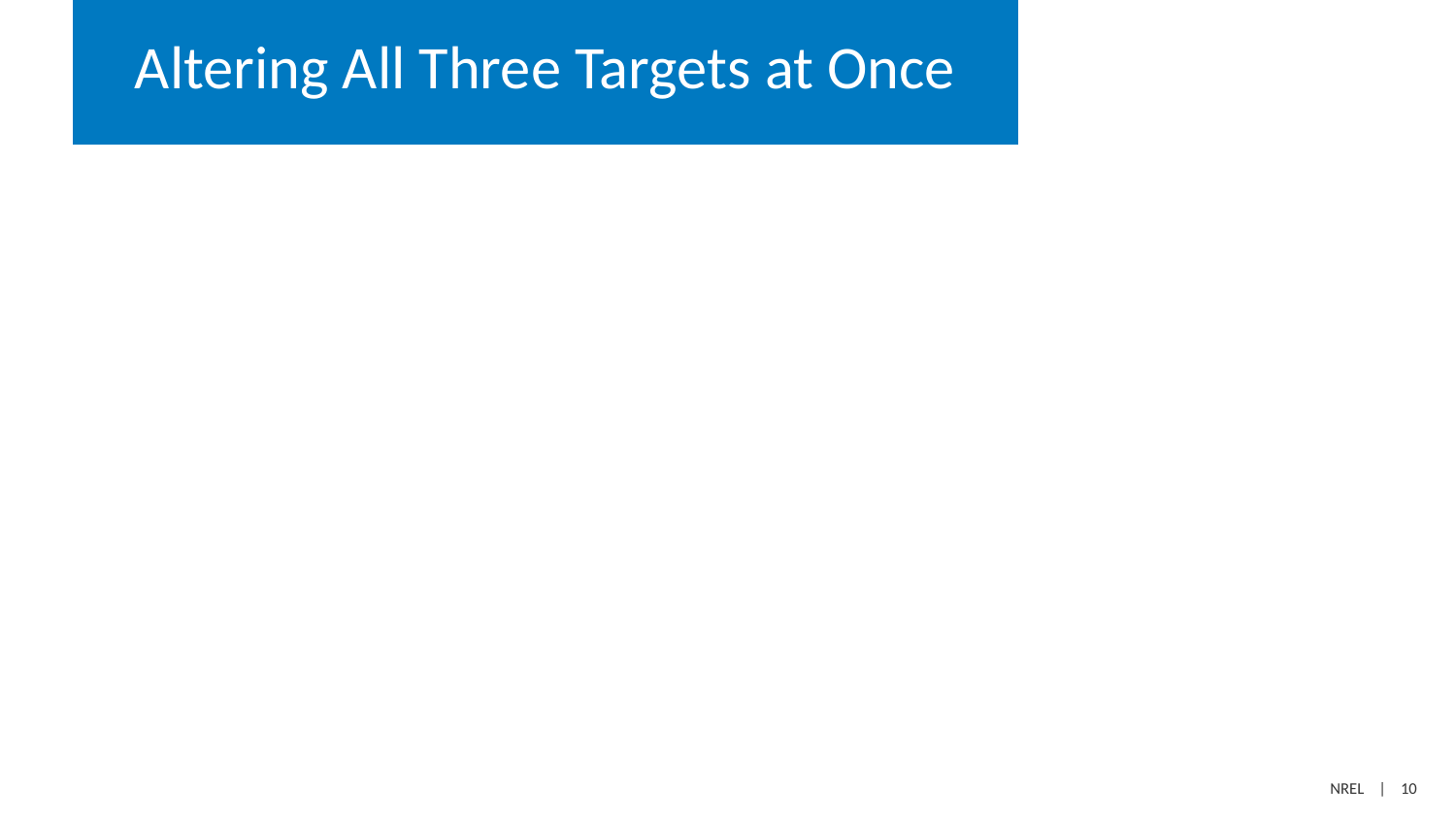

# Altering All Three Targets at Once